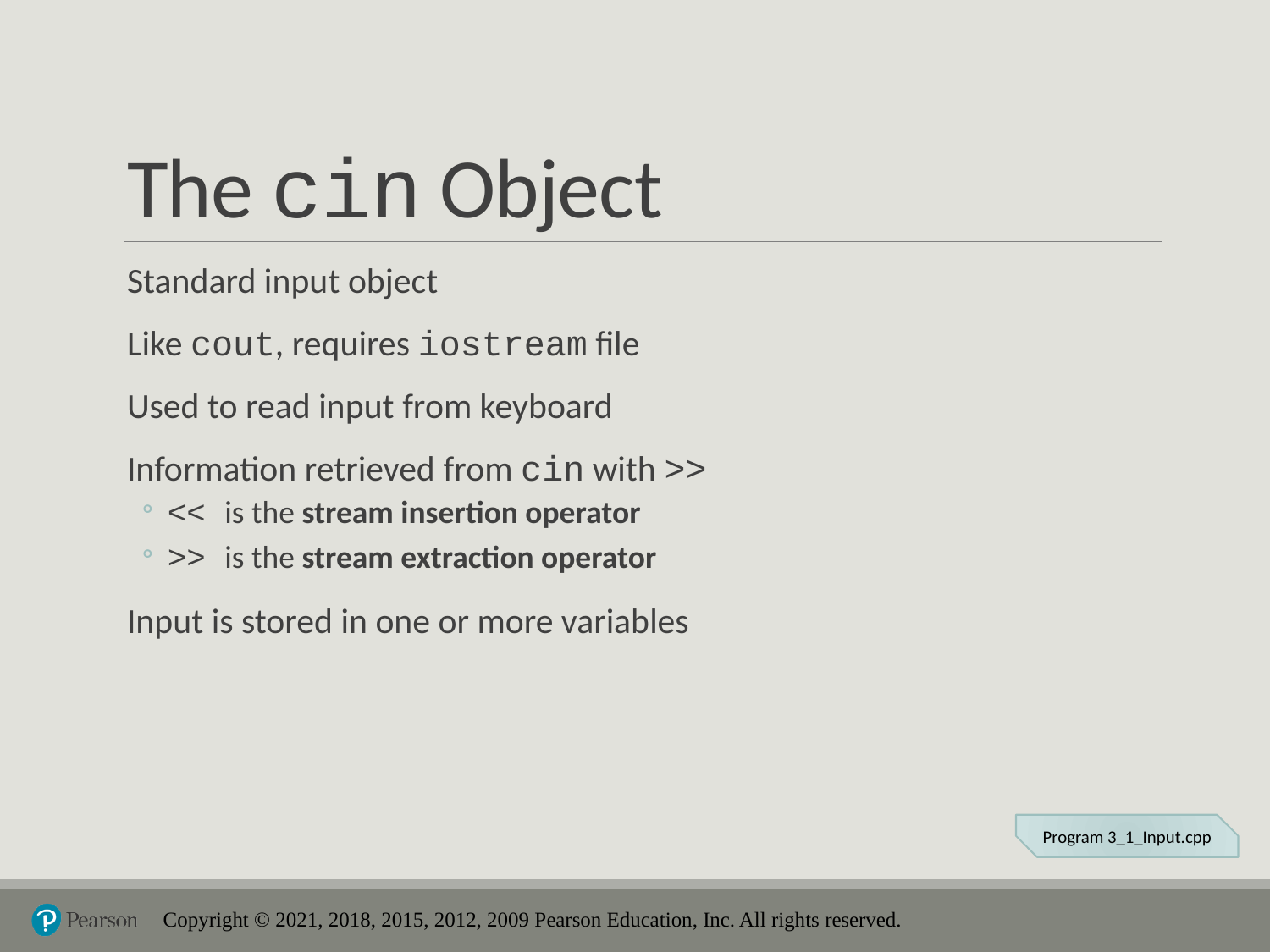

# The cin Object
Standard input object
Like cout, requires iostream file
Used to read input from keyboard
Information retrieved from cin with >>
<< is the stream insertion operator
>> is the stream extraction operator
Input is stored in one or more variables
Program 3_1_Input.cpp